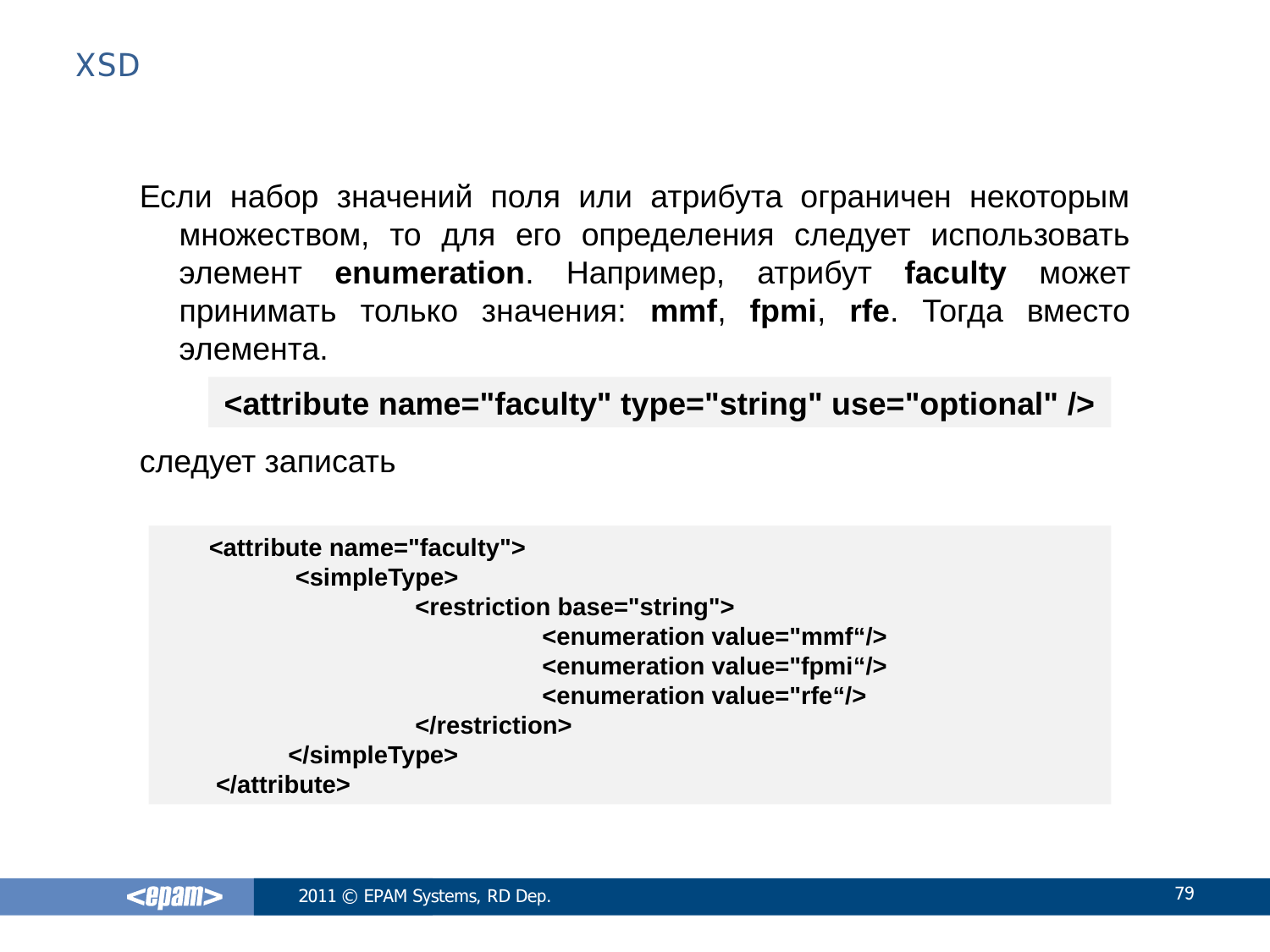

# XSD
Если набор значений поля или атрибута ограничен некоторым множеством, то для его определения следует использовать элемент enumeration. Например, атрибут faculty может принимать только значения: mmf, fpmi, rfe. Тогда вместо элемента.

следует записать

<attribute name="faculty" type="string" use="optional" />
<attribute name="faculty">
	 <simpleType>
 		<restriction base="string">
 			<enumeration value="mmf“/>
 			<enumeration value="fpmi“/>
 			<enumeration value="rfe“/>
 		</restriction>
 	</simpleType>
 </attribute>
79
2011 © EPAM Systems, RD Dep.